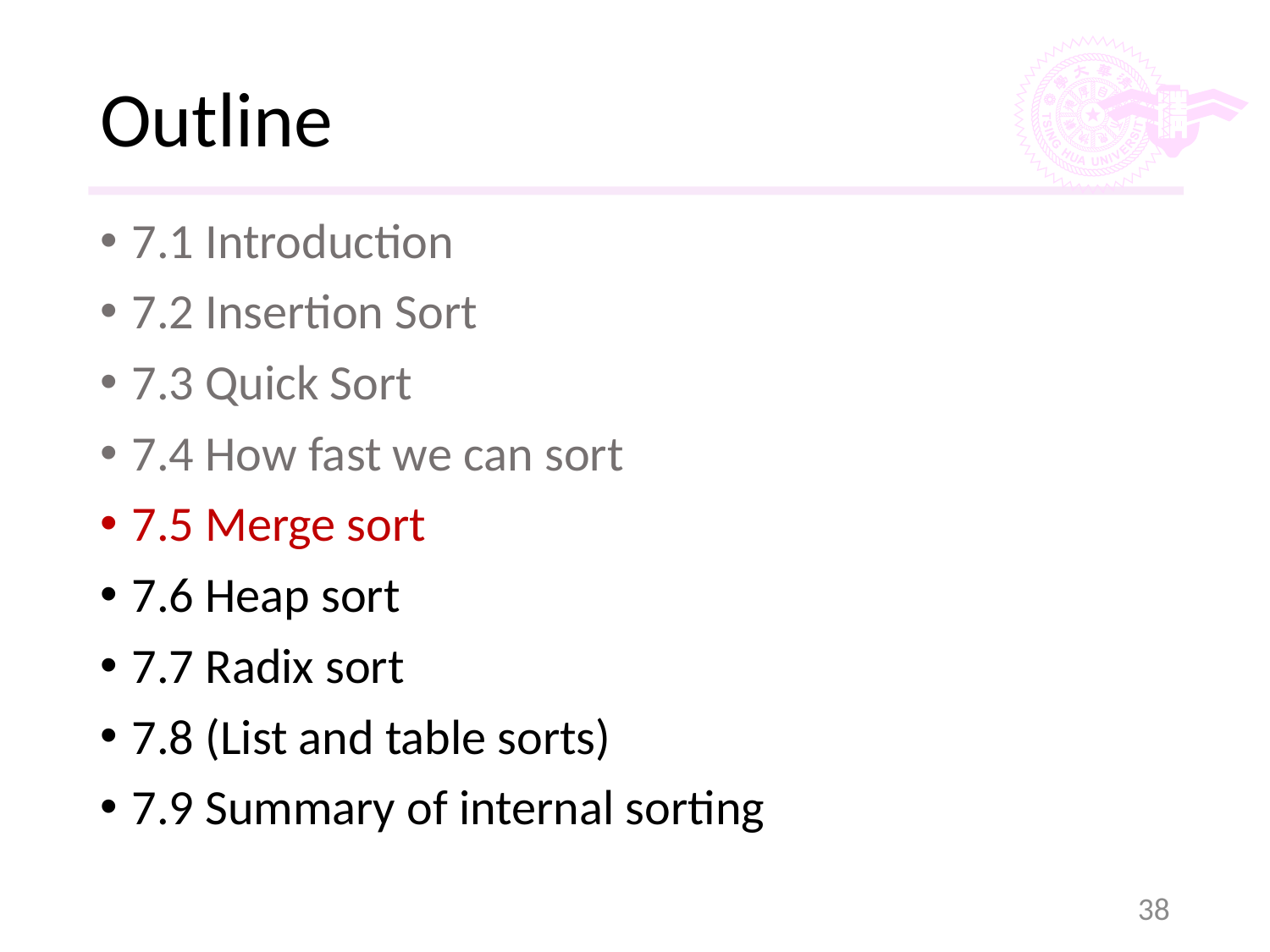

# Outline
7.1 Introduction
7.2 Insertion Sort
7.3 Quick Sort
7.4 How fast we can sort
7.5 Merge sort
7.6 Heap sort
7.7 Radix sort
7.8 (List and table sorts)
7.9 Summary of internal sorting
38